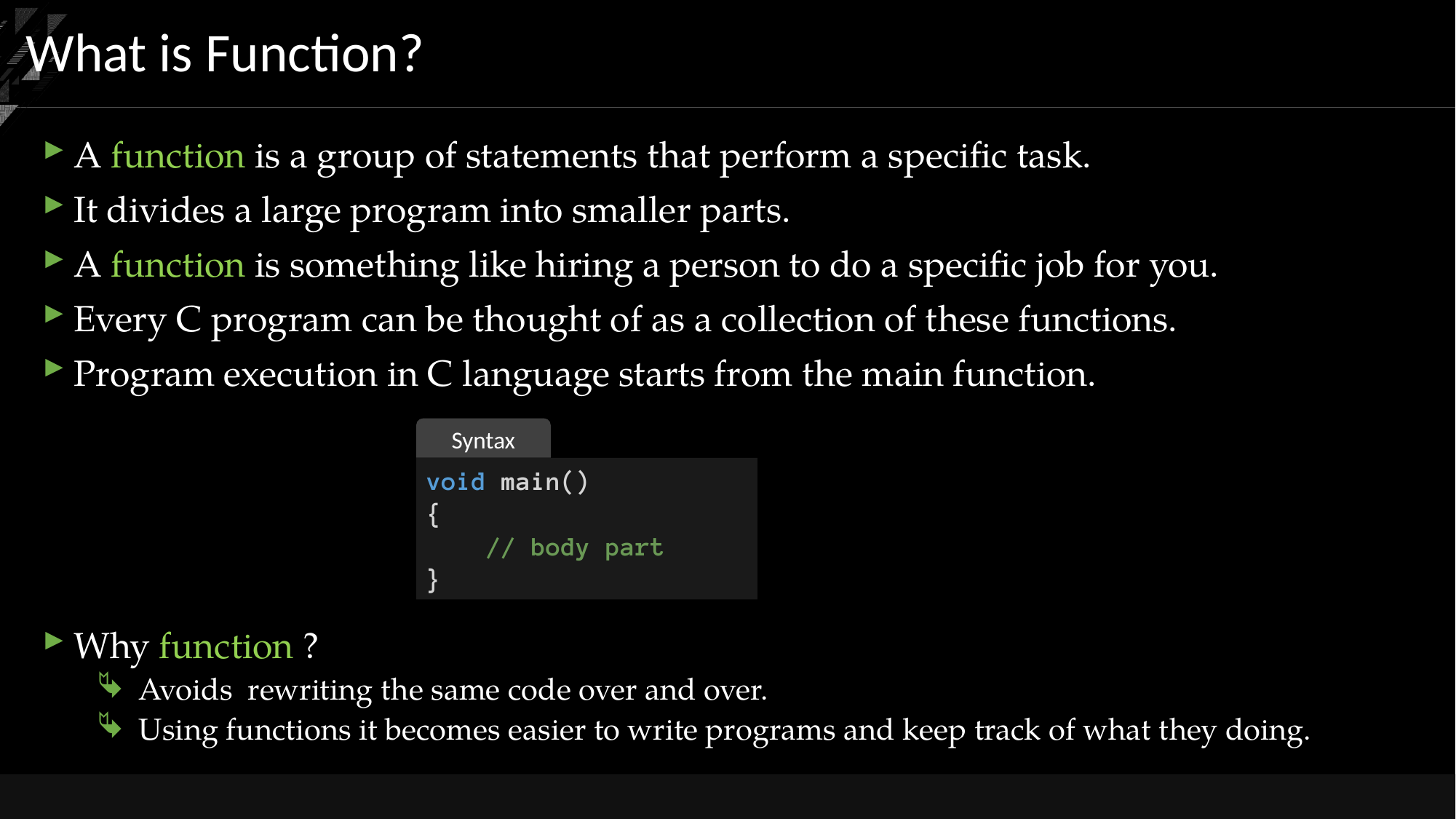

# What is Function?
A function is a group of statements that perform a specific task.
It divides a large program into smaller parts.
A function is something like hiring a person to do a specific job for you.
Every C program can be thought of as a collection of these functions.
Program execution in C language starts from the main function.

Why function ?
Avoids  rewriting the same code over and over.
Using functions it becomes easier to write programs and keep track of what they doing.
Syntax
void main()
{
    // body part
}